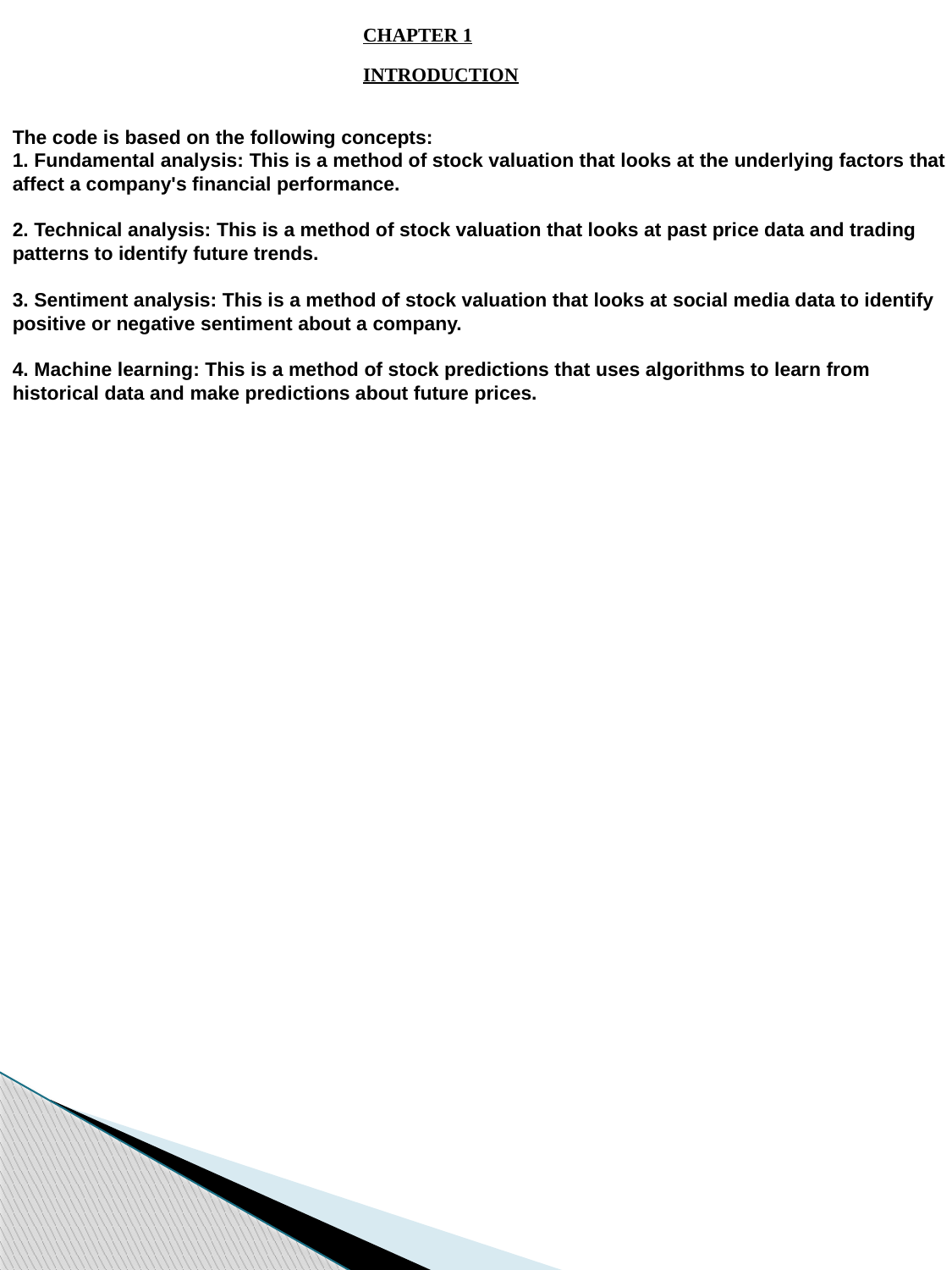

. The code is based on the following concepts:

Fundamental analysis: This is a method of stock valuation that looks at the underlying factors that affect a company's financial performance.

Technical analysis: This is a method of stock valuation that looks at past price data and trading patterns to identify future trends.

Sentiment analysis: This is a method of stock valuation that looks at social media data to identify positive or negative sentiment about a company.

Machine learning: This is a method of stock predictions that uses algorithms to learn from historical data and make predictions about future prices.
CHAPTER 1
INTRODUCTION

The code is based on the following concepts:
1. Fundamental analysis: This is a method of stock valuation that looks at the underlying factors that affect a company's financial performance.

2. Technical analysis: This is a method of stock valuation that looks at past price data and trading patterns to identify future trends.

3. Sentiment analysis: This is a method of stock valuation that looks at social media data to identify positive or negative sentiment about a company.

4. Machine learning: This is a method of stock predictions that uses algorithms to learn from historical data and make predictions about future prices.